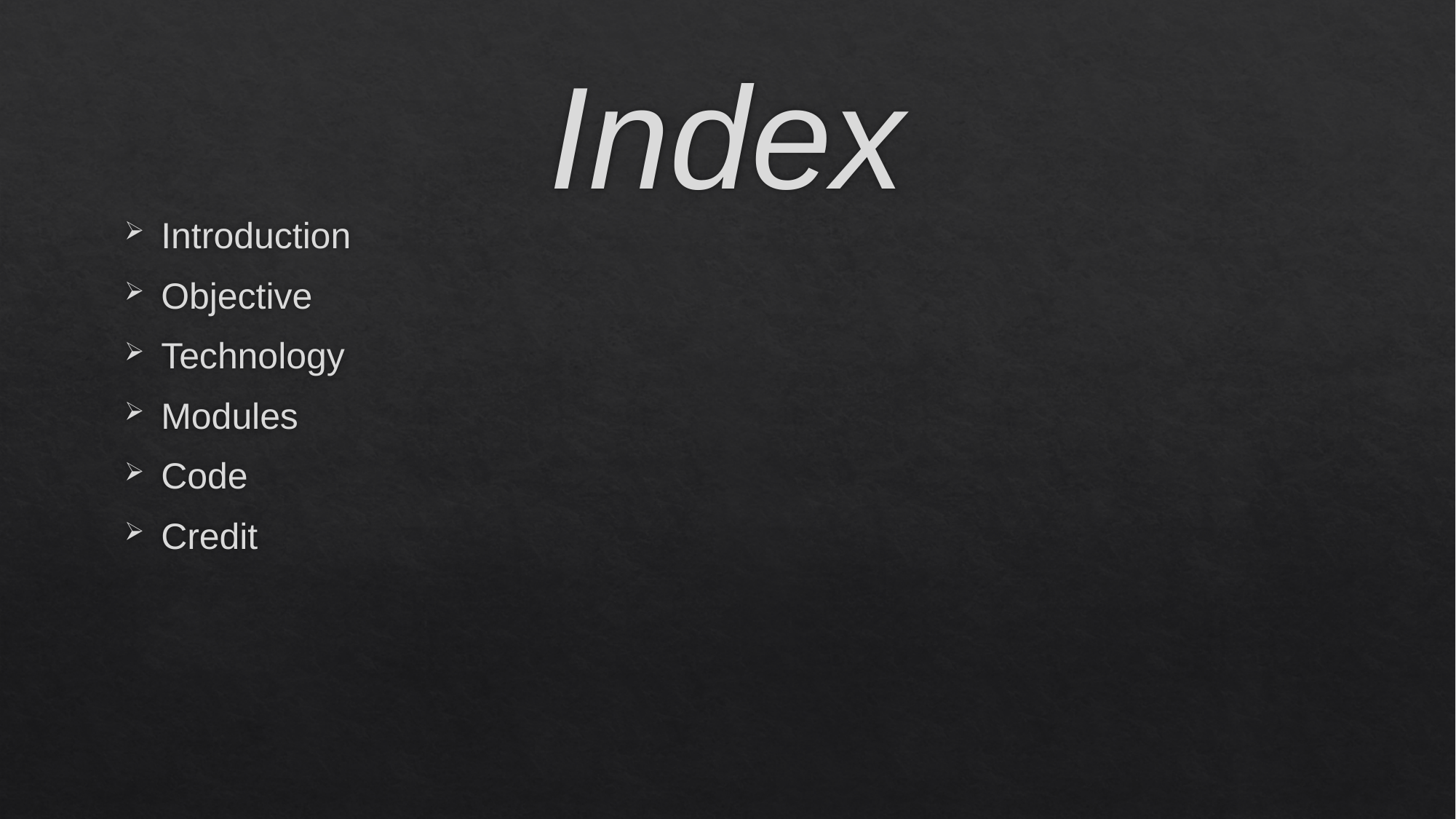

# Index
Introduction
Objective
Technology
Modules
Code
Credit